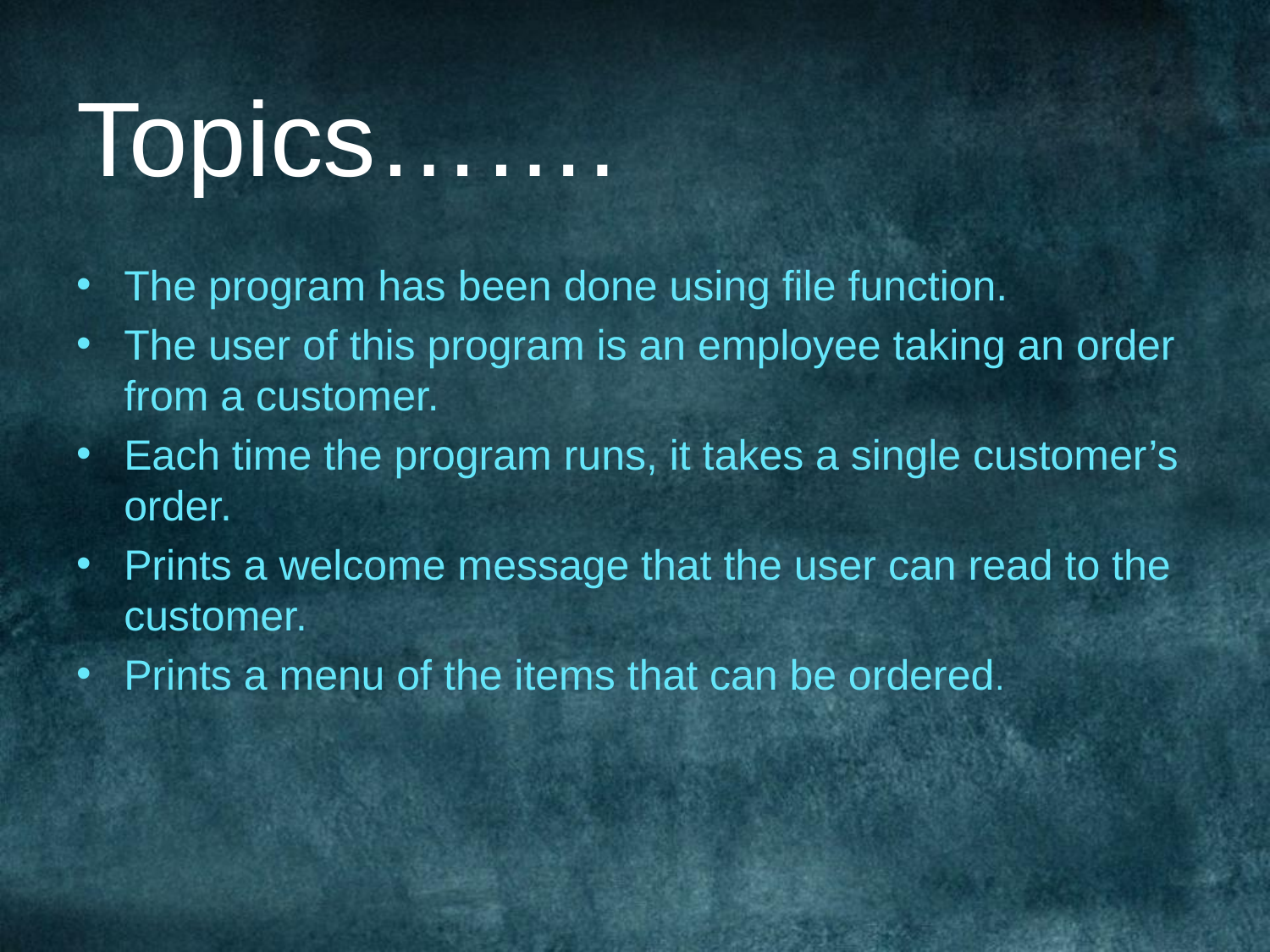

# Topics…….
The program has been done using file function.
The user of this program is an employee taking an order from a customer.
Each time the program runs, it takes a single customer’s order.
Prints a welcome message that the user can read to the customer.
Prints a menu of the items that can be ordered.